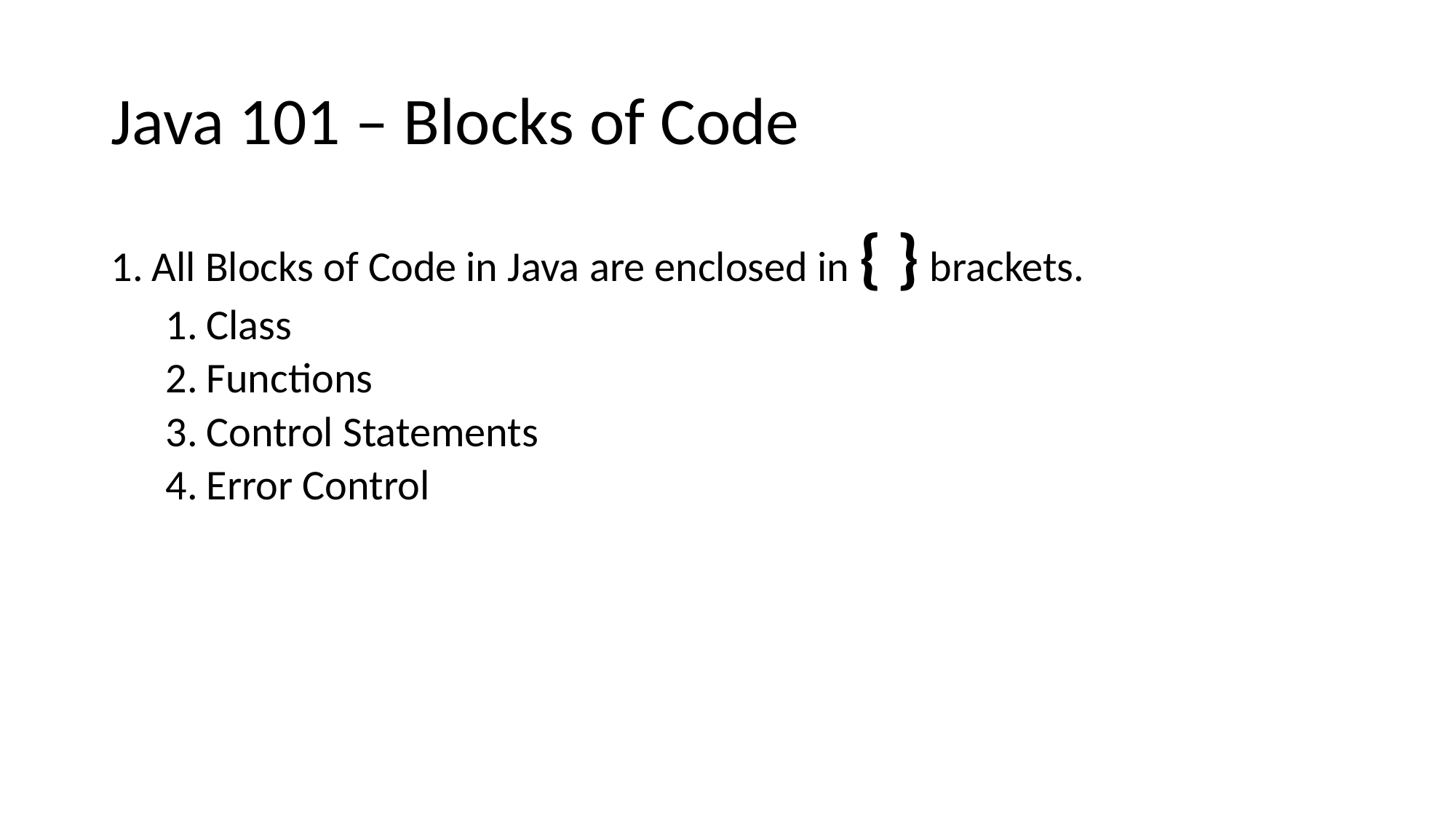

# Java 101 – Blocks of Code
All Blocks of Code in Java are enclosed in { } brackets.
Class
Functions
Control Statements
Error Control